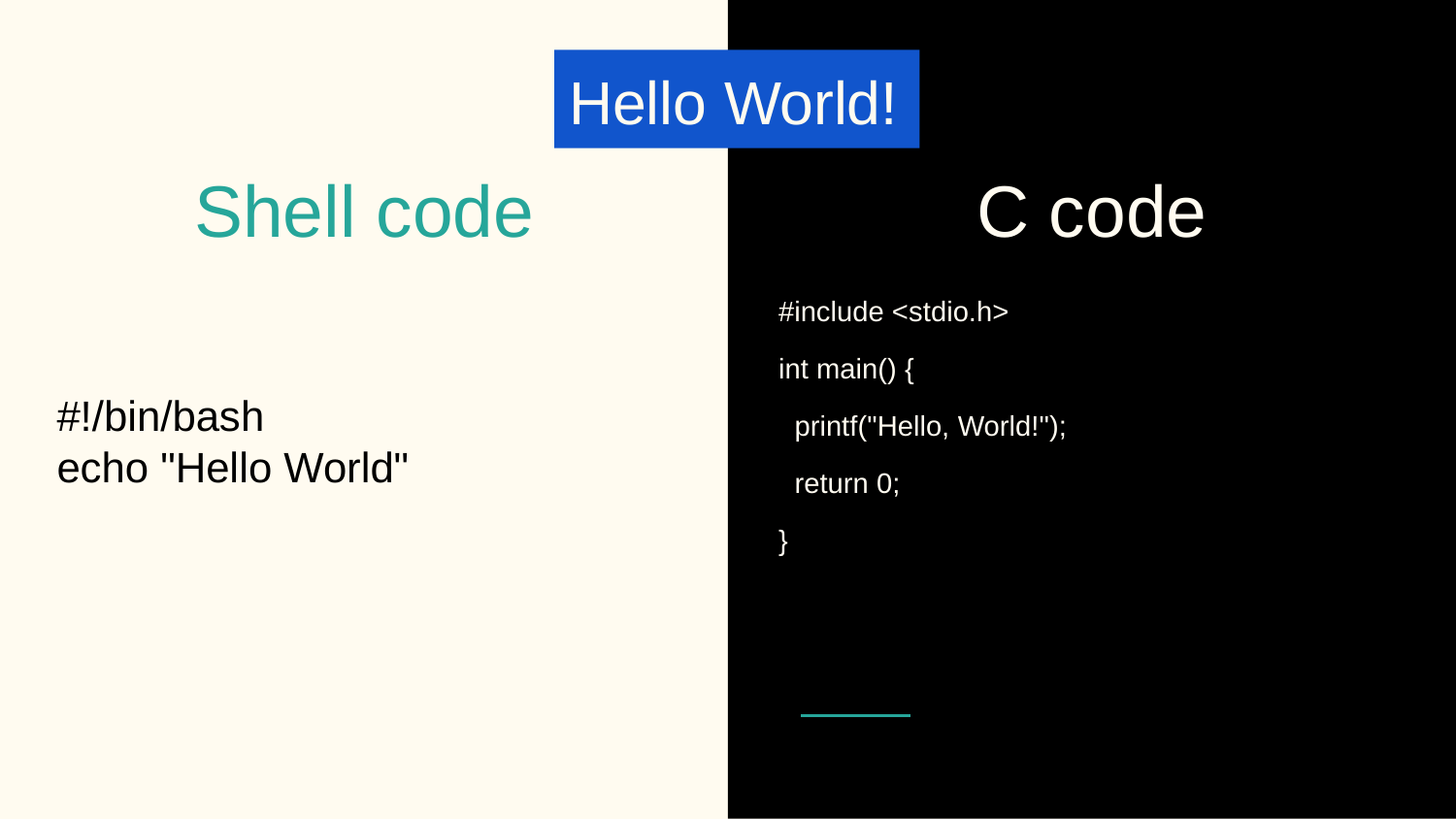

Hello World!
# Shell code
C code
#include <stdio.h>
int main() {
  printf("Hello, World!");
  return 0;
}

#!/bin/bash
echo "Hello World"